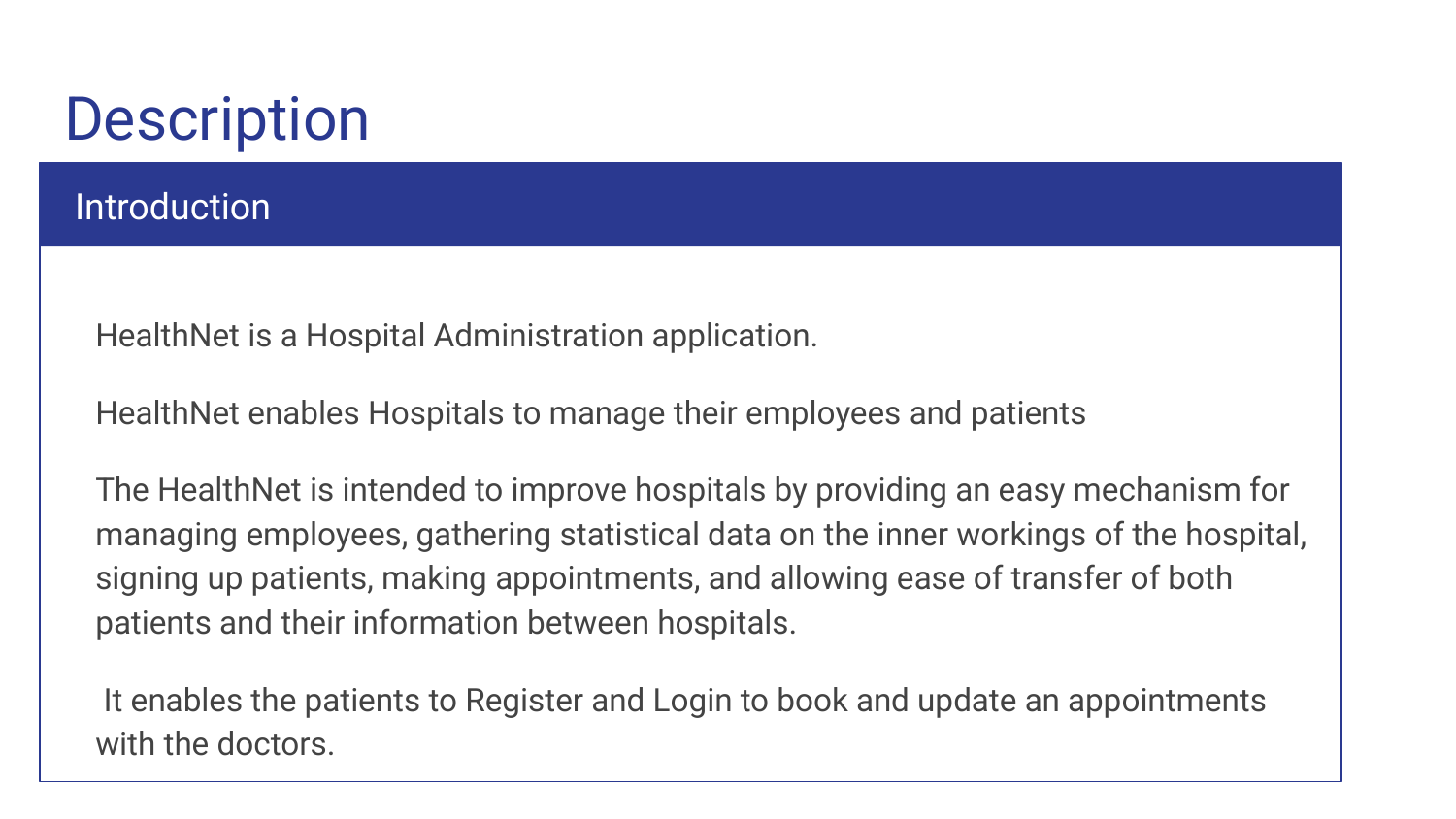

# Description

Introduction
HealthNet is a Hospital Administration application.
HealthNet enables Hospitals to manage their employees and patients
The HealthNet is intended to improve hospitals by providing an easy mechanism for managing employees, gathering statistical data on the inner workings of the hospital, signing up patients, making appointments, and allowing ease of transfer of both patients and their information between hospitals.
 It enables the patients to Register and Login to book and update an appointments with the doctors.